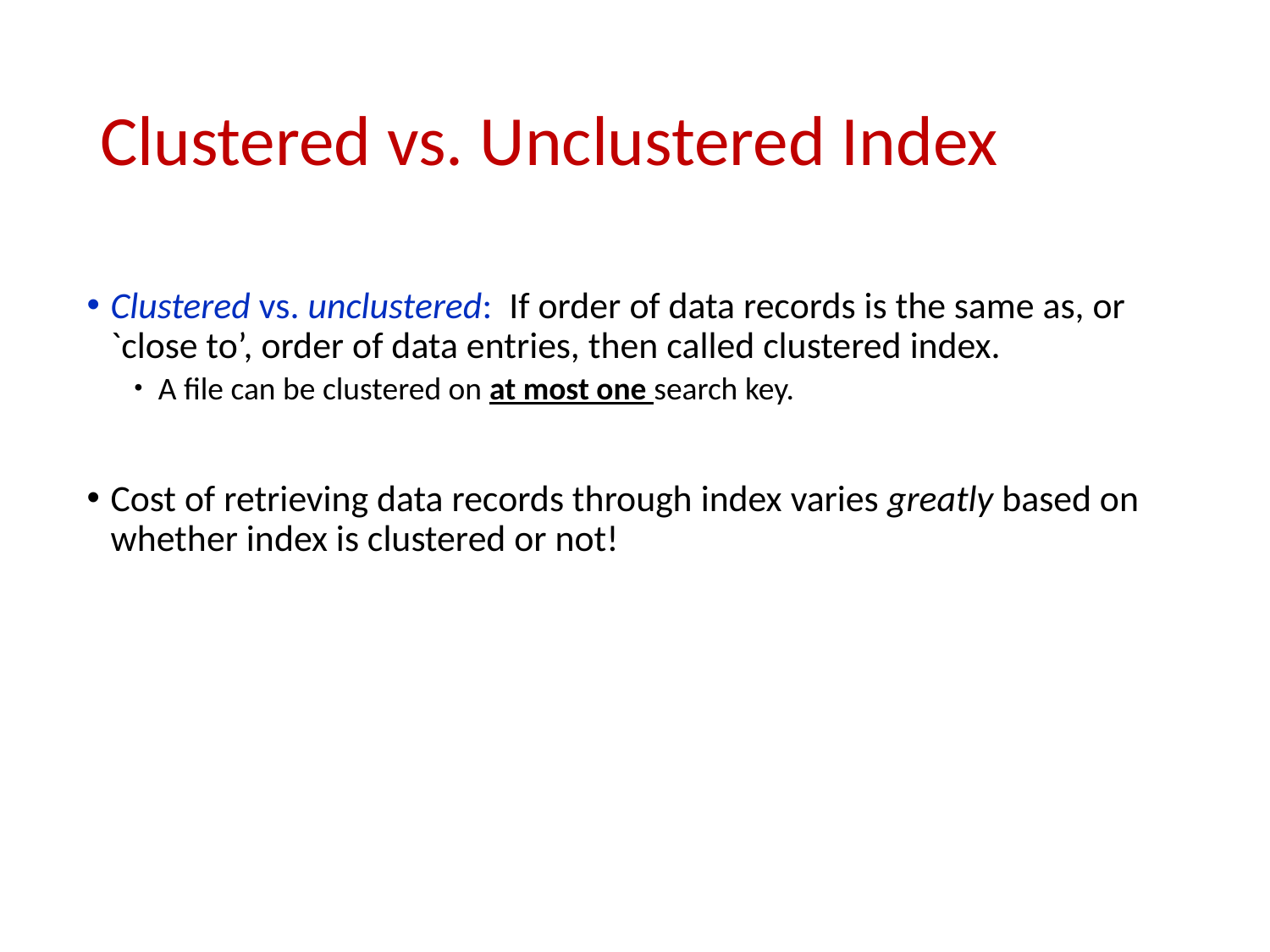

# Clustered vs. Unclustered Index

Clustered vs. unclustered:  If order of data records is the same as, or `close to’, order of data entries, then called clustered index.
A file can be clustered on at most one search key.

Cost of retrieving data records through index varies greatly based on whether index is clustered or not!